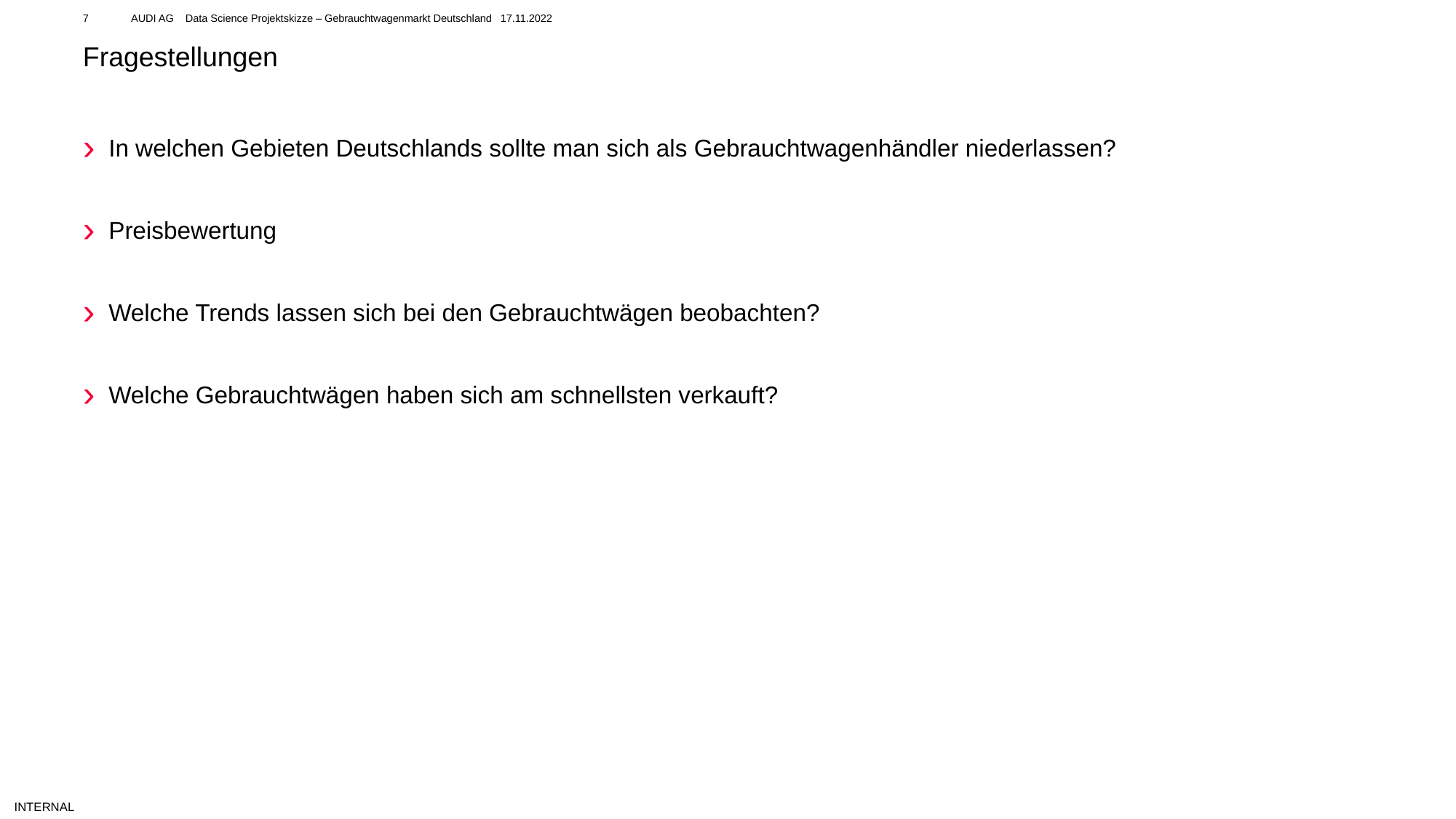

AUDI AG    Data Science Projektskizze – Gebrauchtwagenmarkt Deutschland   17.11.2022
# Fragestellungen
In welchen Gebieten Deutschlands sollte man sich als Gebrauchtwagenhändler niederlassen?

Preisbewertung

Welche Trends lassen sich bei den Gebrauchtwägen beobachten?

Welche Gebrauchtwägen haben sich am schnellsten verkauft?